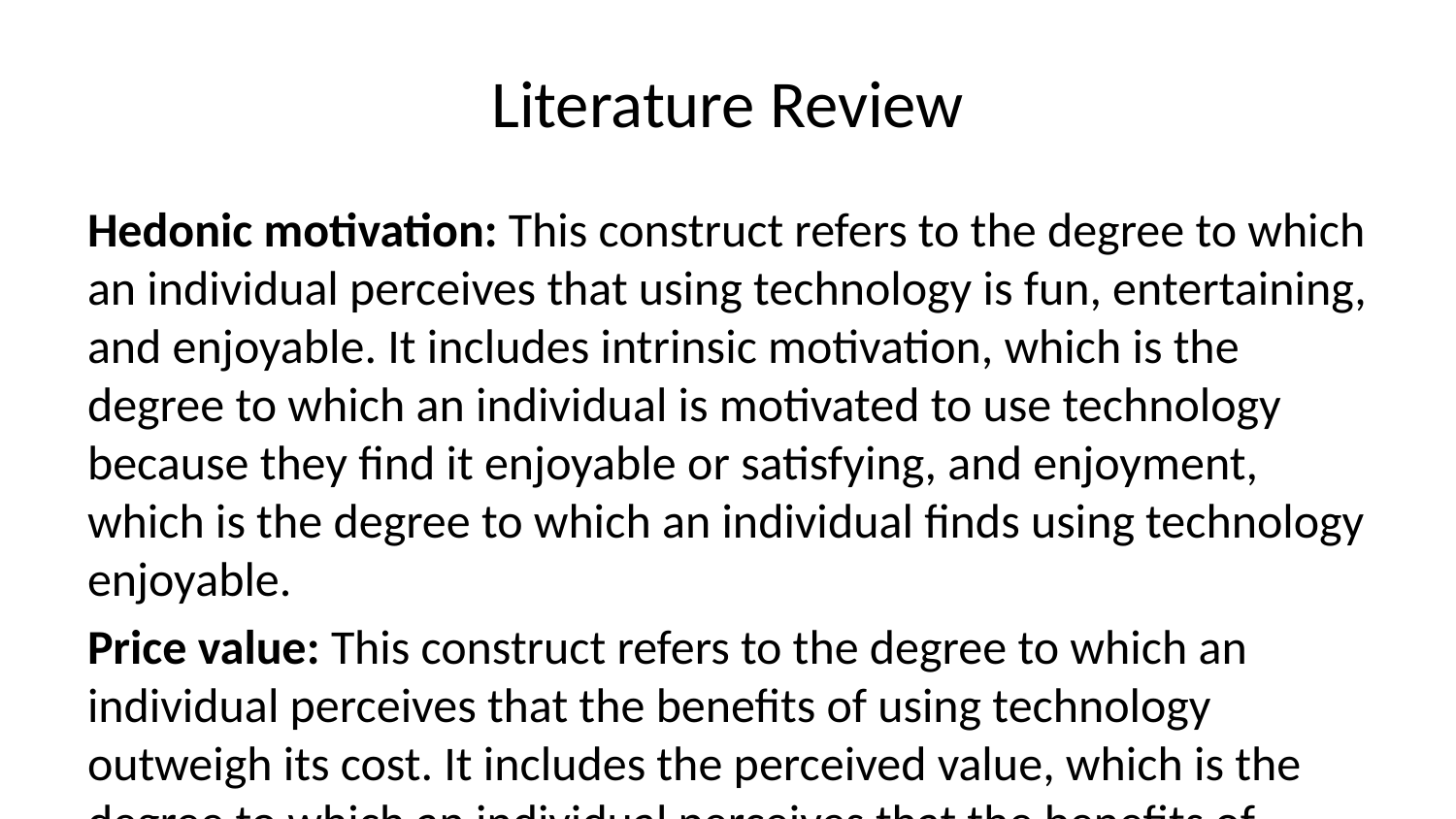

# Literature Review
Hedonic motivation: This construct refers to the degree to which an individual perceives that using technology is fun, entertaining, and enjoyable. It includes intrinsic motivation, which is the degree to which an individual is motivated to use technology because they find it enjoyable or satisfying, and enjoyment, which is the degree to which an individual finds using technology enjoyable.
Price value: This construct refers to the degree to which an individual perceives that the benefits of using technology outweigh its cost. It includes the perceived value, which is the degree to which an individual perceives that the benefits of using technology are greater than its cost.